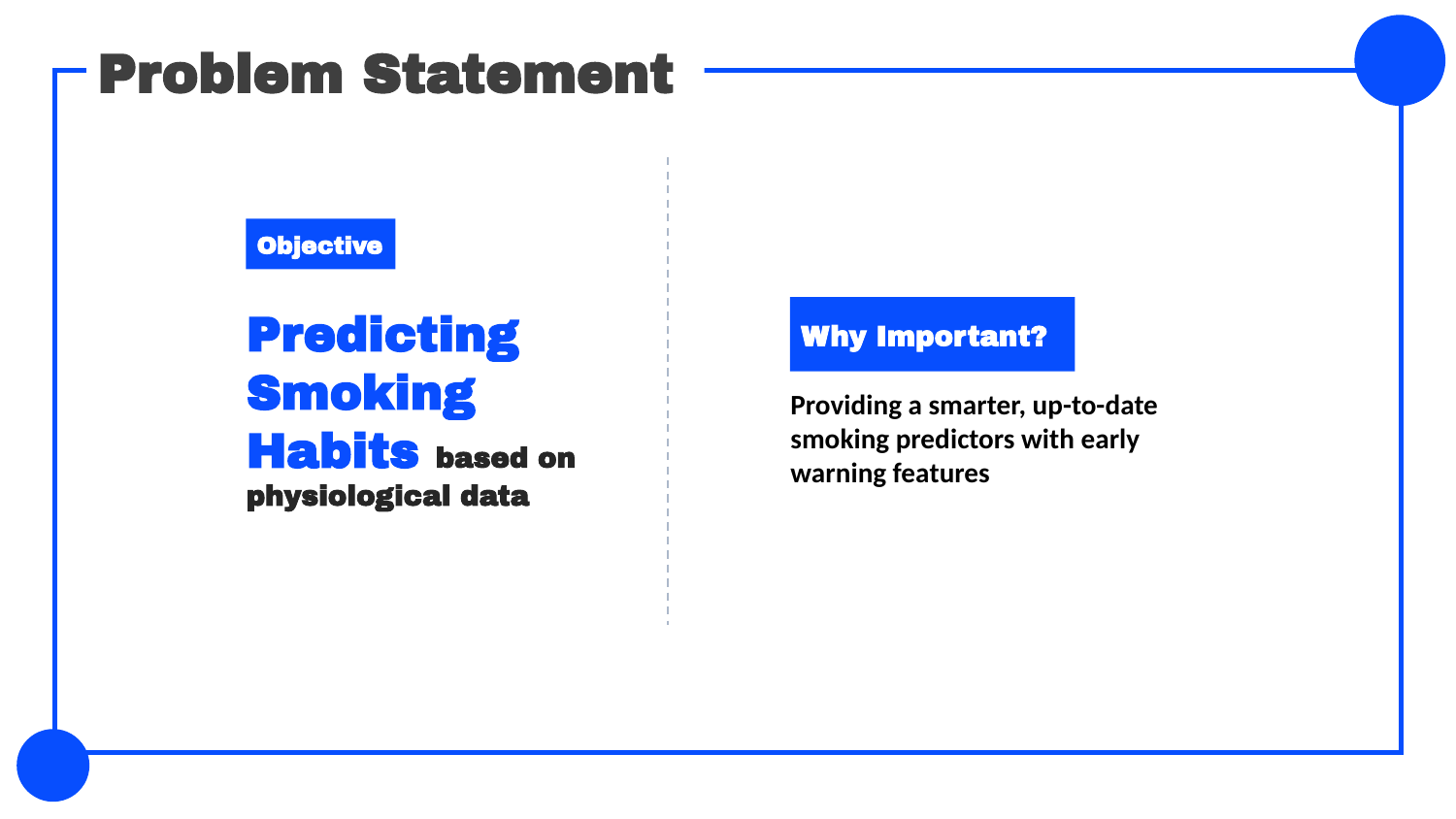

Problem Statement

Objective
Predicting Smoking
Habits based on physiological data
Why Important?
Providing a smarter, up-to-date smoking predictors with early warning features